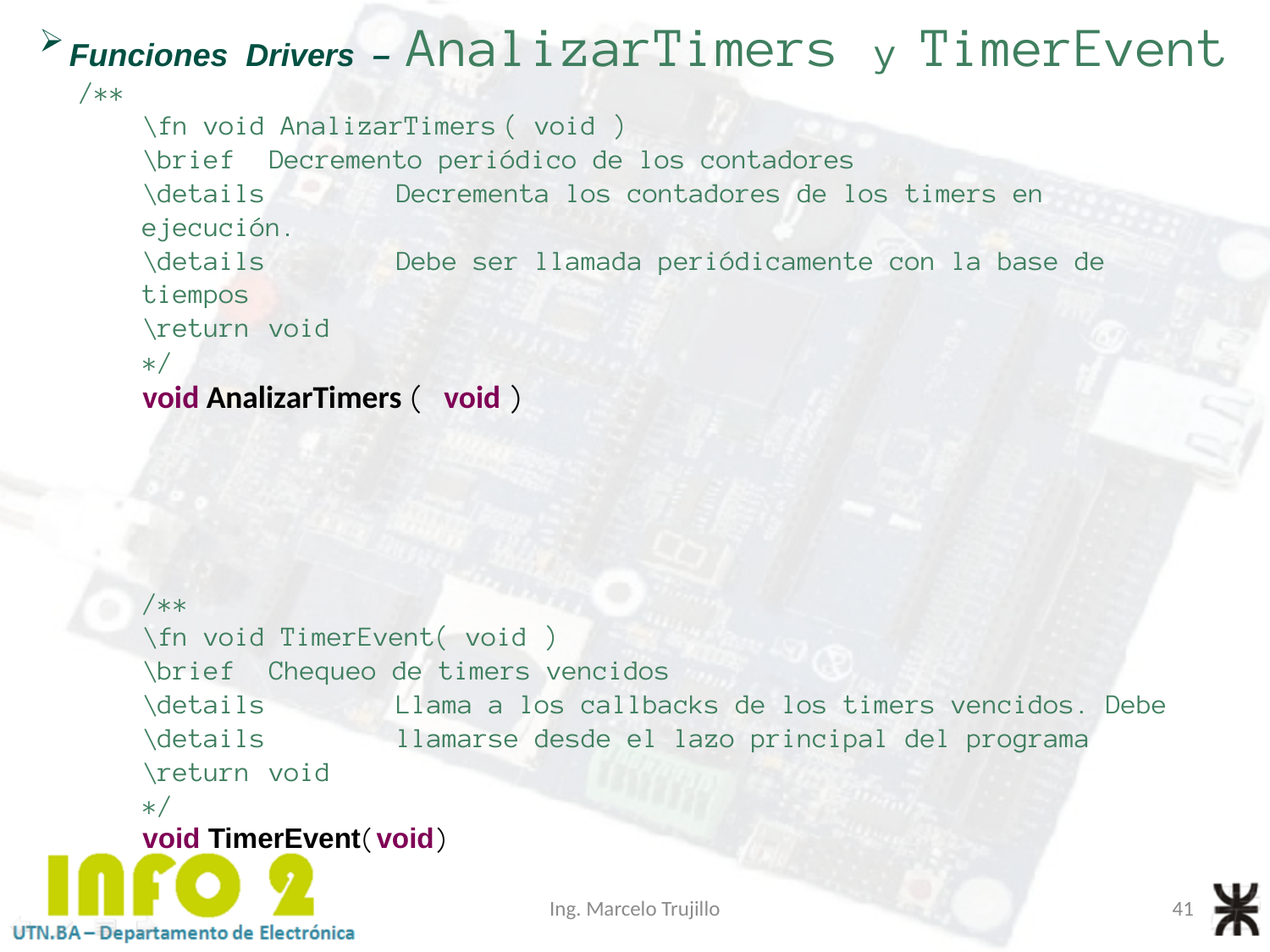

Funciones  Drivers  – AnalizarTimers  y TimerEvent
/**
\fn void AnalizarTimers ( void )
\brief 	Decremento periódico de los contadores
\details 	Decrementa los contadores de los timers en ejecución.
\details 	Debe ser llamada periódicamente con la base de tiempos
\return 	void
*/
void AnalizarTimers ( void )

/**
\fn void TimerEvent( void )
\brief 	Chequeo de timers vencidos
\details 	Llama a los callbacks de los timers vencidos. Debe
\details 	llamarse desde el lazo principal del programa
\return 	void
*/
void TimerEvent(void)
Ing. Marcelo Trujillo
41